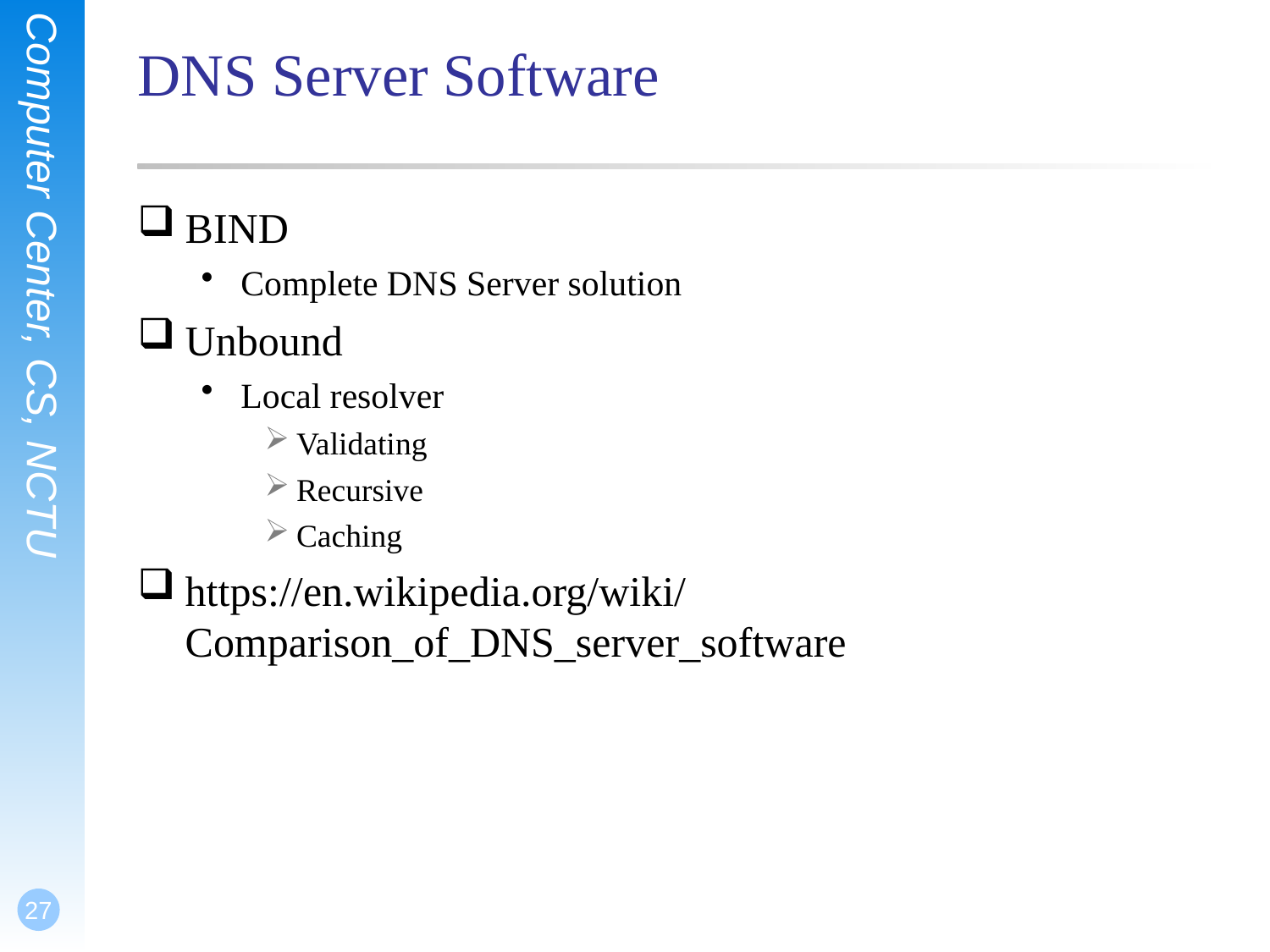

# DNS Server Software
BIND
Complete DNS Server solution
Unbound
Local resolver
Validating
Recursive
Caching
https://en.wikipedia.org/wiki/Comparison_of_DNS_server_software